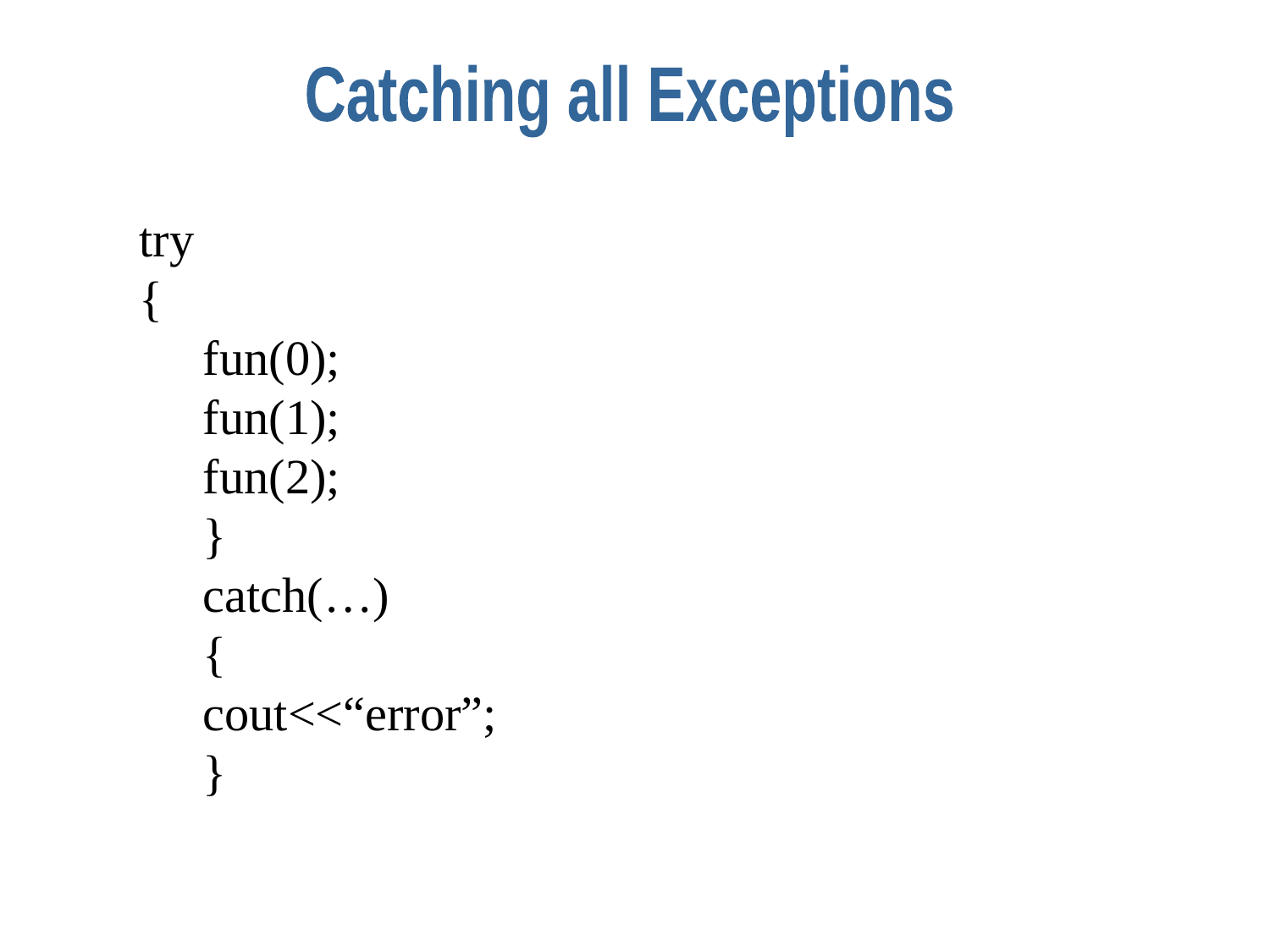

Catching all Exceptions
try
{
fun(0);
fun(1);
fun(2);
}
catch(…)
{
cout<<“error”;
}